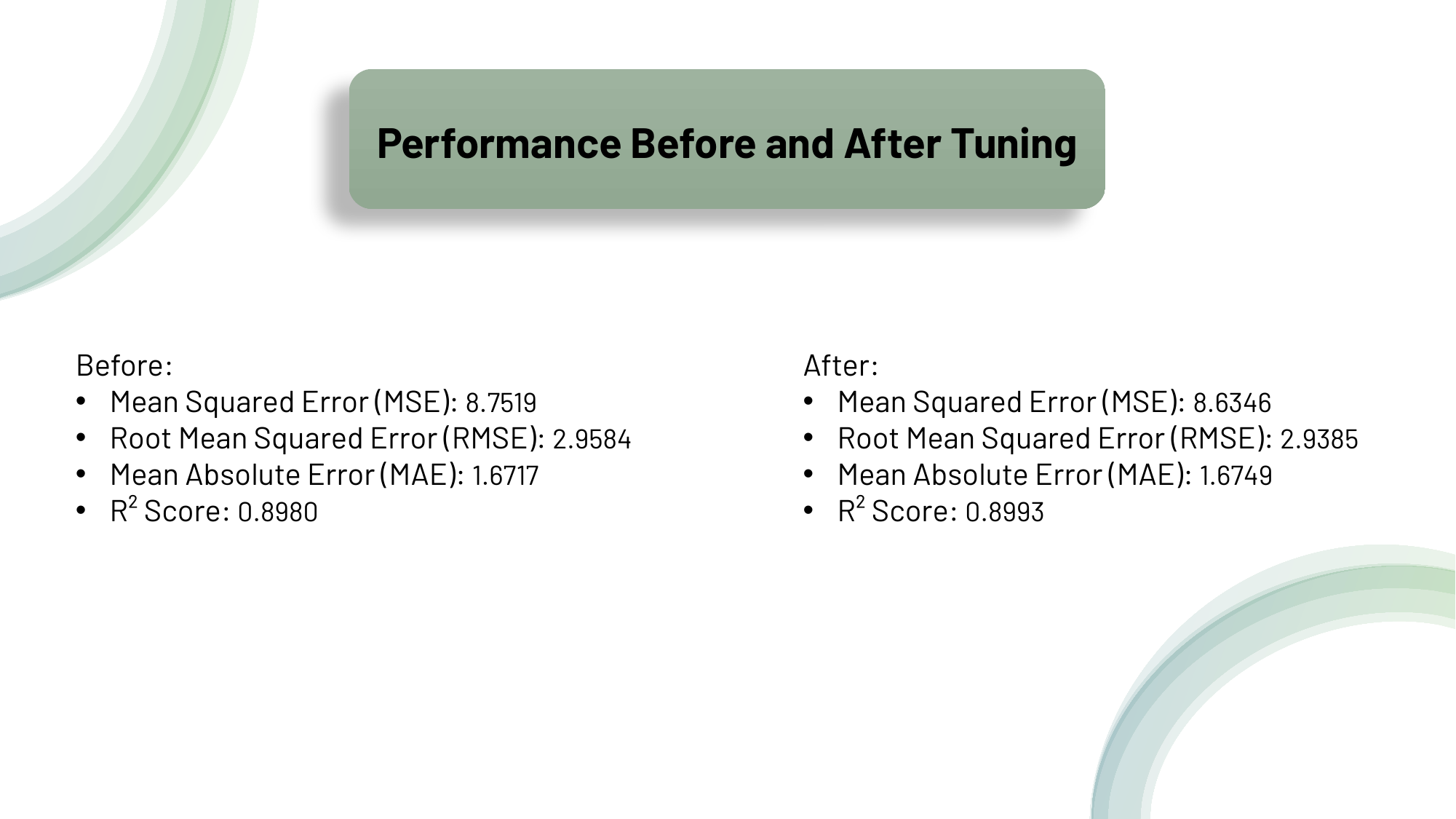

Performance Before and After Tuning
Before:
Mean Squared Error (MSE): 8.7519
Root Mean Squared Error (RMSE): 2.9584
Mean Absolute Error (MAE): 1.6717
R² Score: 0.8980
After:
Mean Squared Error (MSE): 8.6346
Root Mean Squared Error (RMSE): 2.9385
Mean Absolute Error (MAE): 1.6749
R² Score: 0.8993